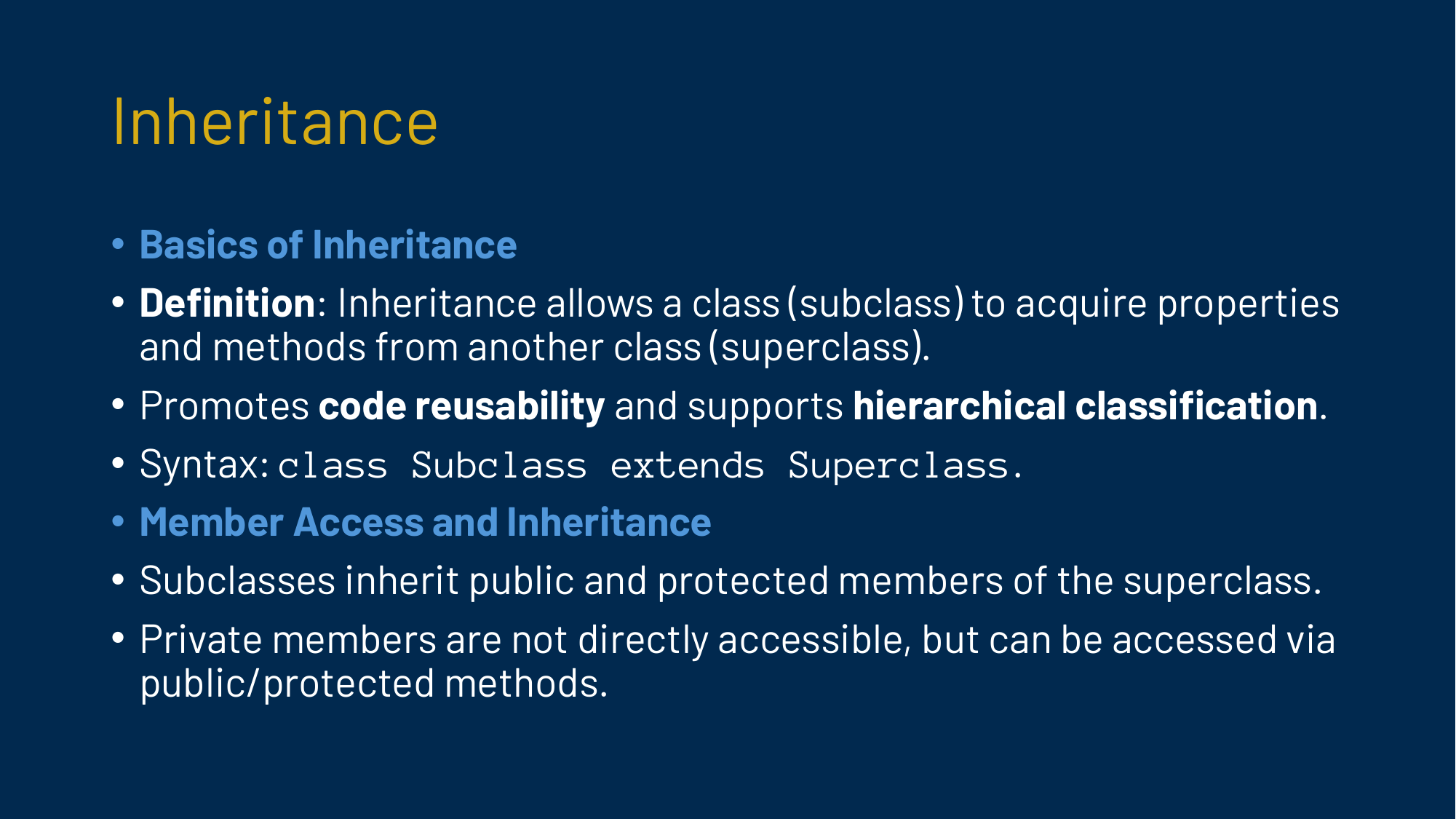

# Inheritance
Basics of Inheritance
Definition: Inheritance allows a class (subclass) to acquire properties and methods from another class (superclass).
Promotes code reusability and supports hierarchical classification.
Syntax: class Subclass extends Superclass.
Member Access and Inheritance
Subclasses inherit public and protected members of the superclass.
Private members are not directly accessible, but can be accessed via public/protected methods.